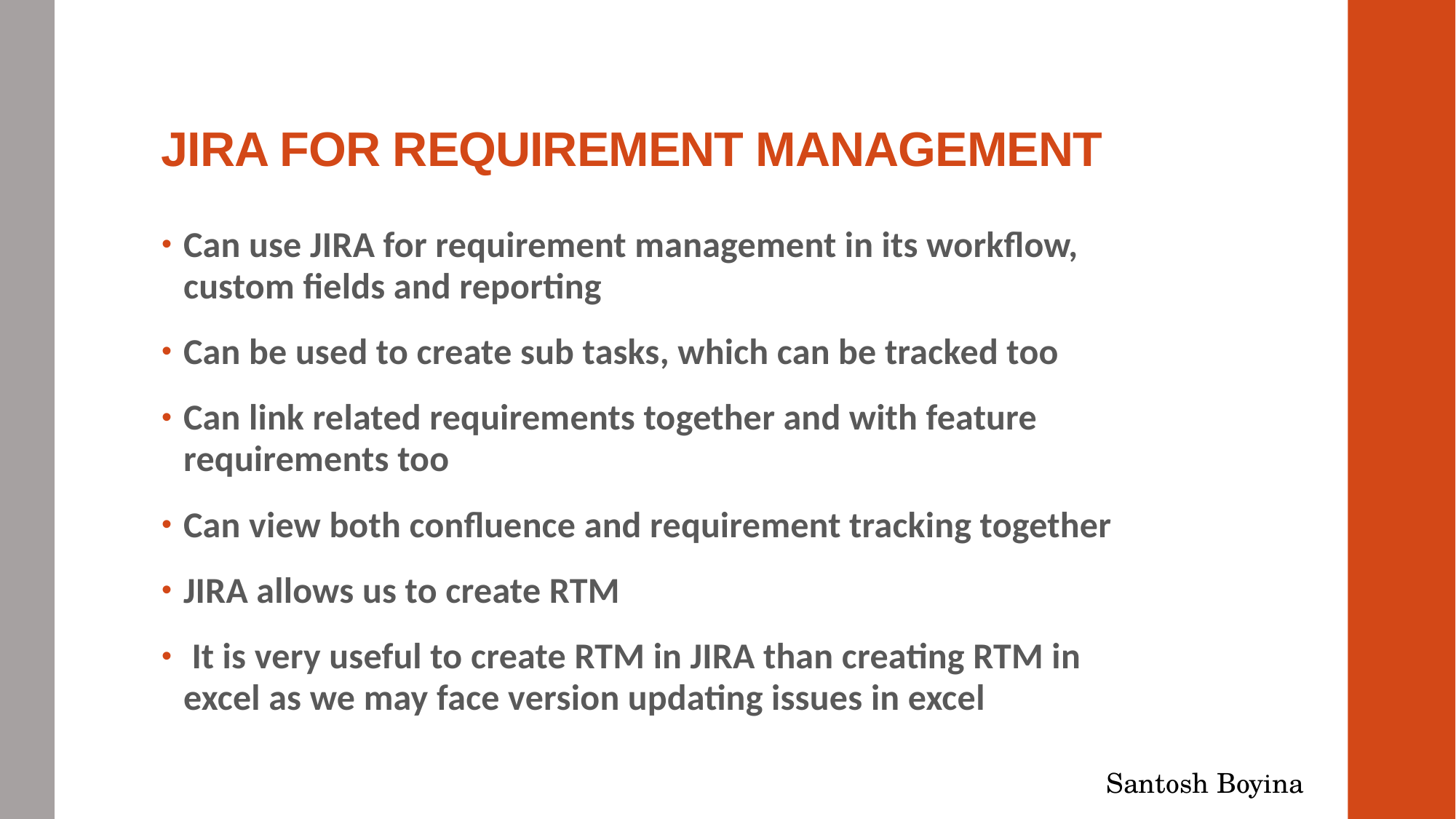

# JIRA FOR REQUIREMENT MANAGEMENT
Can use JIRA for requirement management in its workflow, custom fields and reporting
Can be used to create sub tasks, which can be tracked too
Can link related requirements together and with feature requirements too
Can view both confluence and requirement tracking together
JIRA allows us to create RTM
 It is very useful to create RTM in JIRA than creating RTM in excel as we may face version updating issues in excel
Santosh Boyina